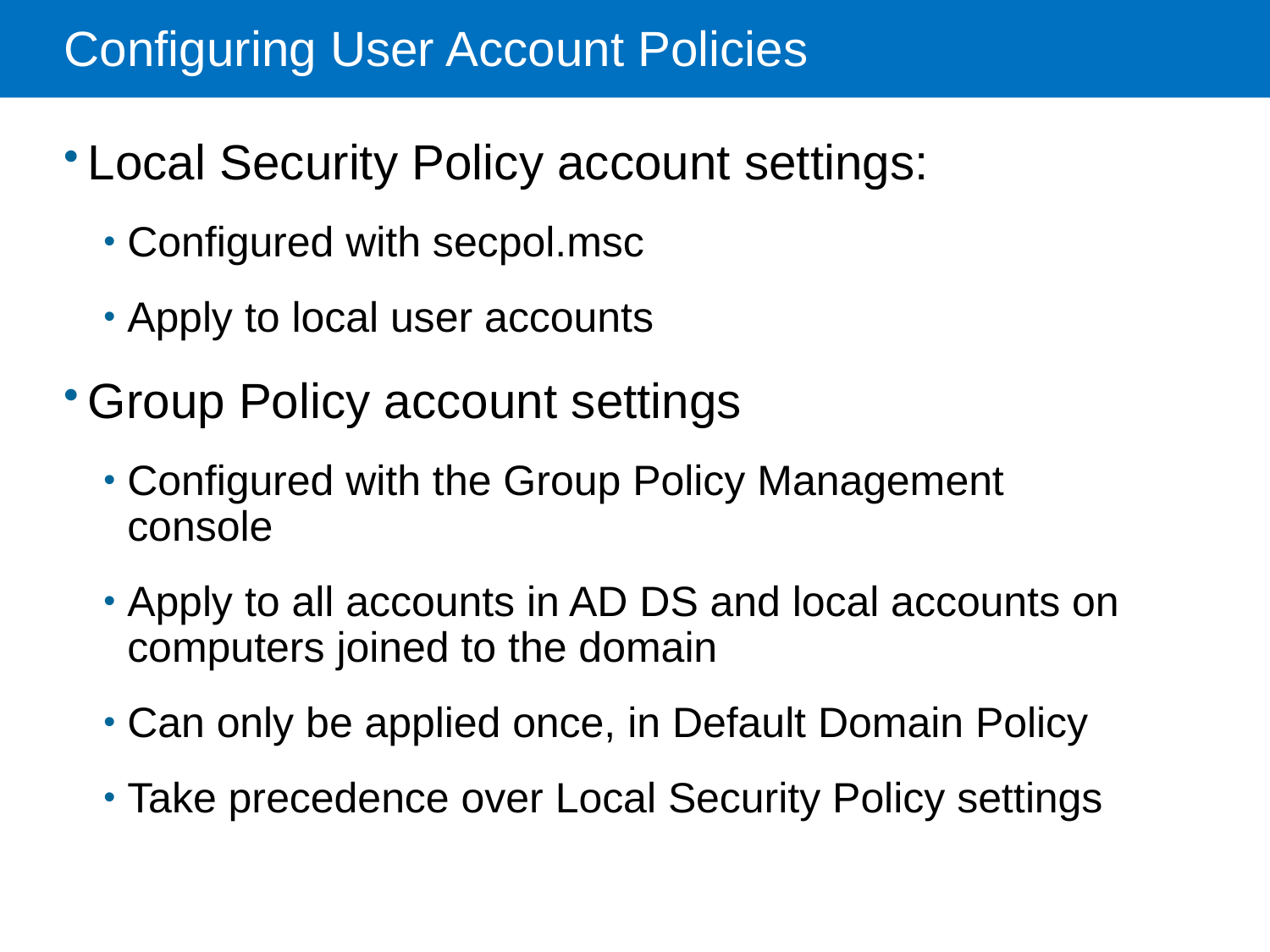

# Configuring User Account Policies
Local Security Policy account settings:
Configured with secpol.msc
Apply to local user accounts
Group Policy account settings
Configured with the Group Policy Management console
Apply to all accounts in AD DS and local accounts on computers joined to the domain
Can only be applied once, in Default Domain Policy
Take precedence over Local Security Policy settings